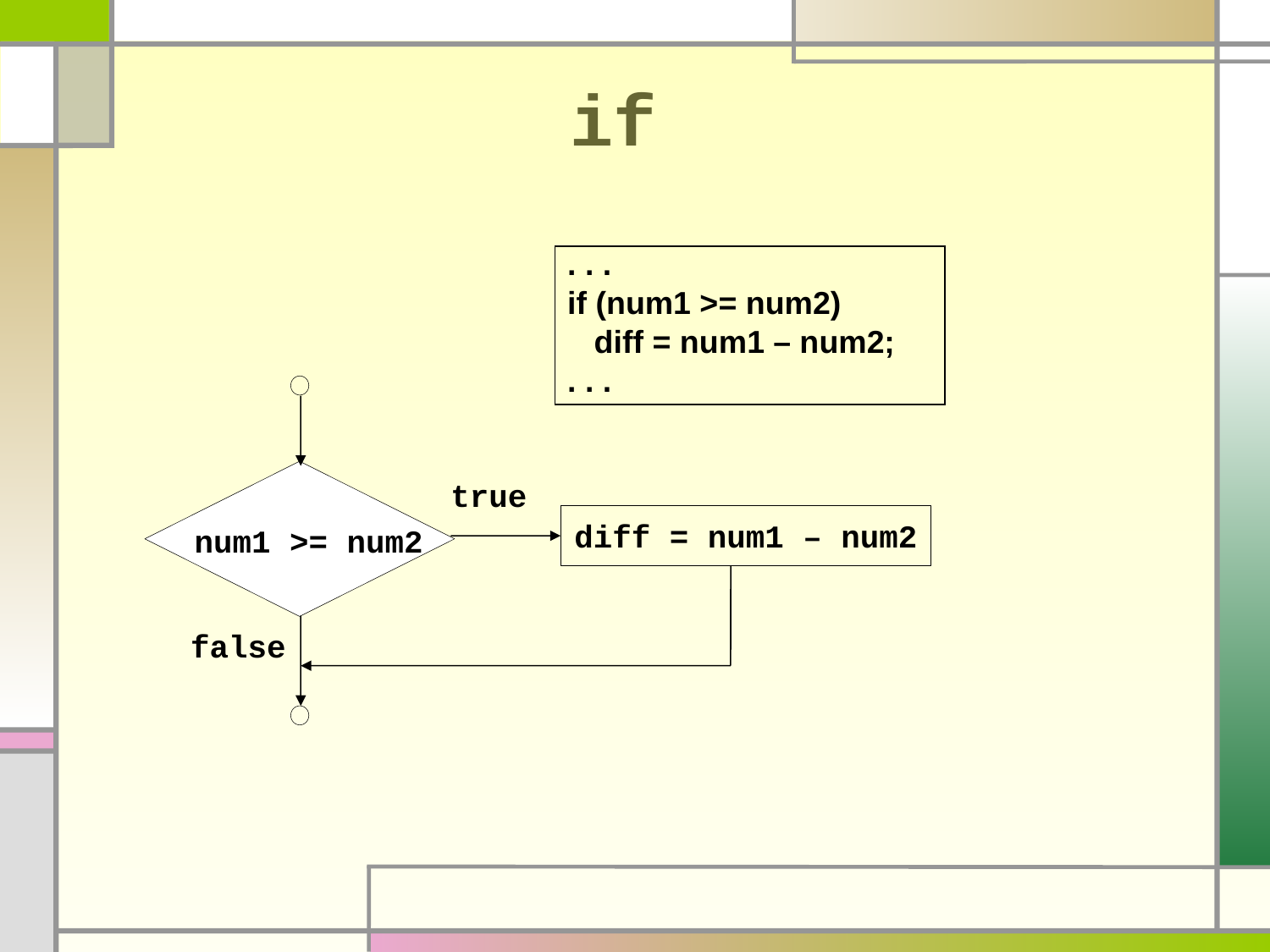

# if
. . .
if (num1 >= num2)
   diff = num1 – num2;
. . .

true

diff = num1 – num2
num1 >= num2

false